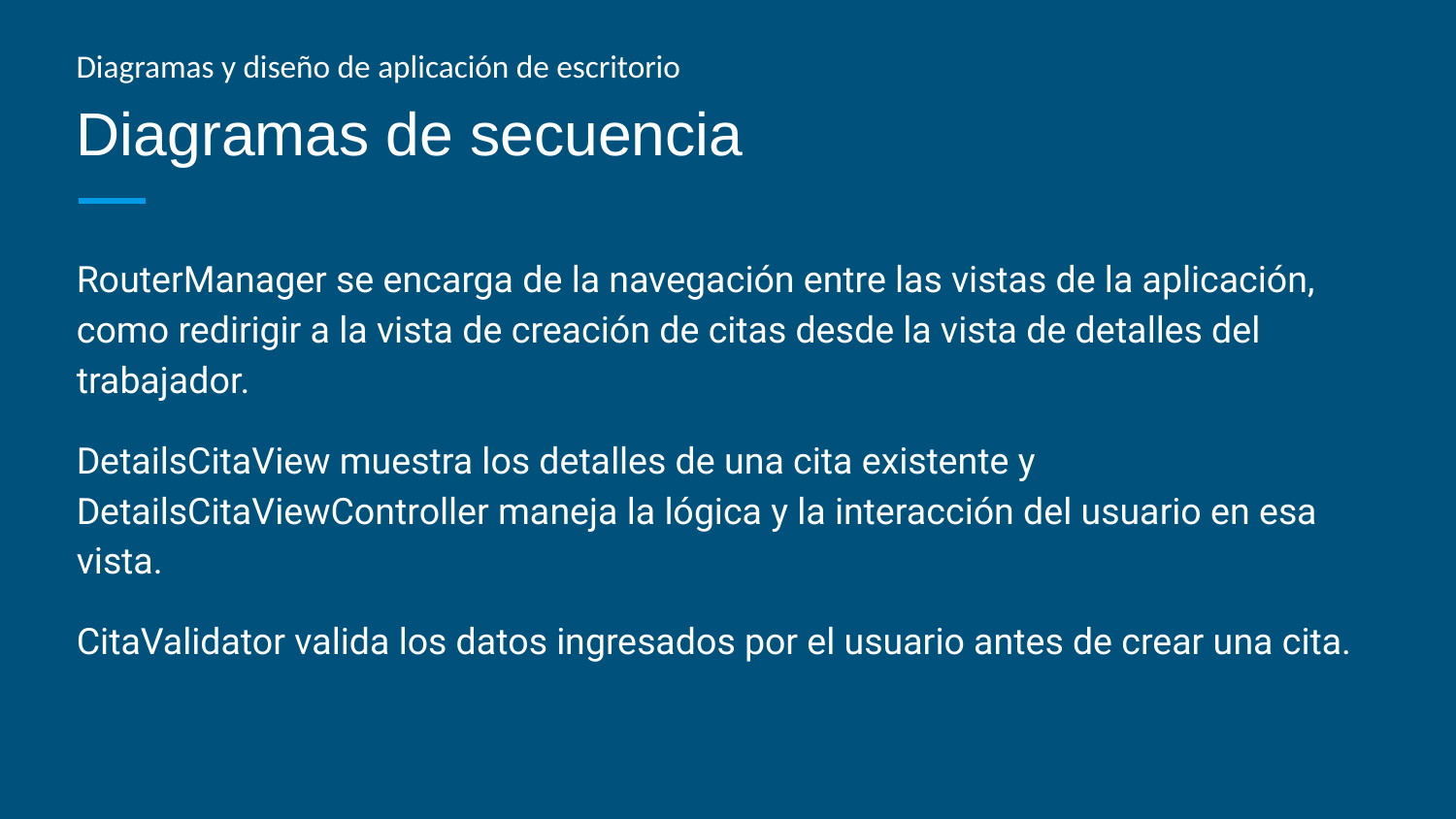

Diagramas y diseño de aplicación de escritorio​

# Diagramas de secuencia
RouterManager se encarga de la navegación entre las vistas de la aplicación, como redirigir a la vista de creación de citas desde la vista de detalles del trabajador.
DetailsCitaView muestra los detalles de una cita existente y DetailsCitaViewController maneja la lógica y la interacción del usuario en esa vista.
CitaValidator valida los datos ingresados por el usuario antes de crear una cita.